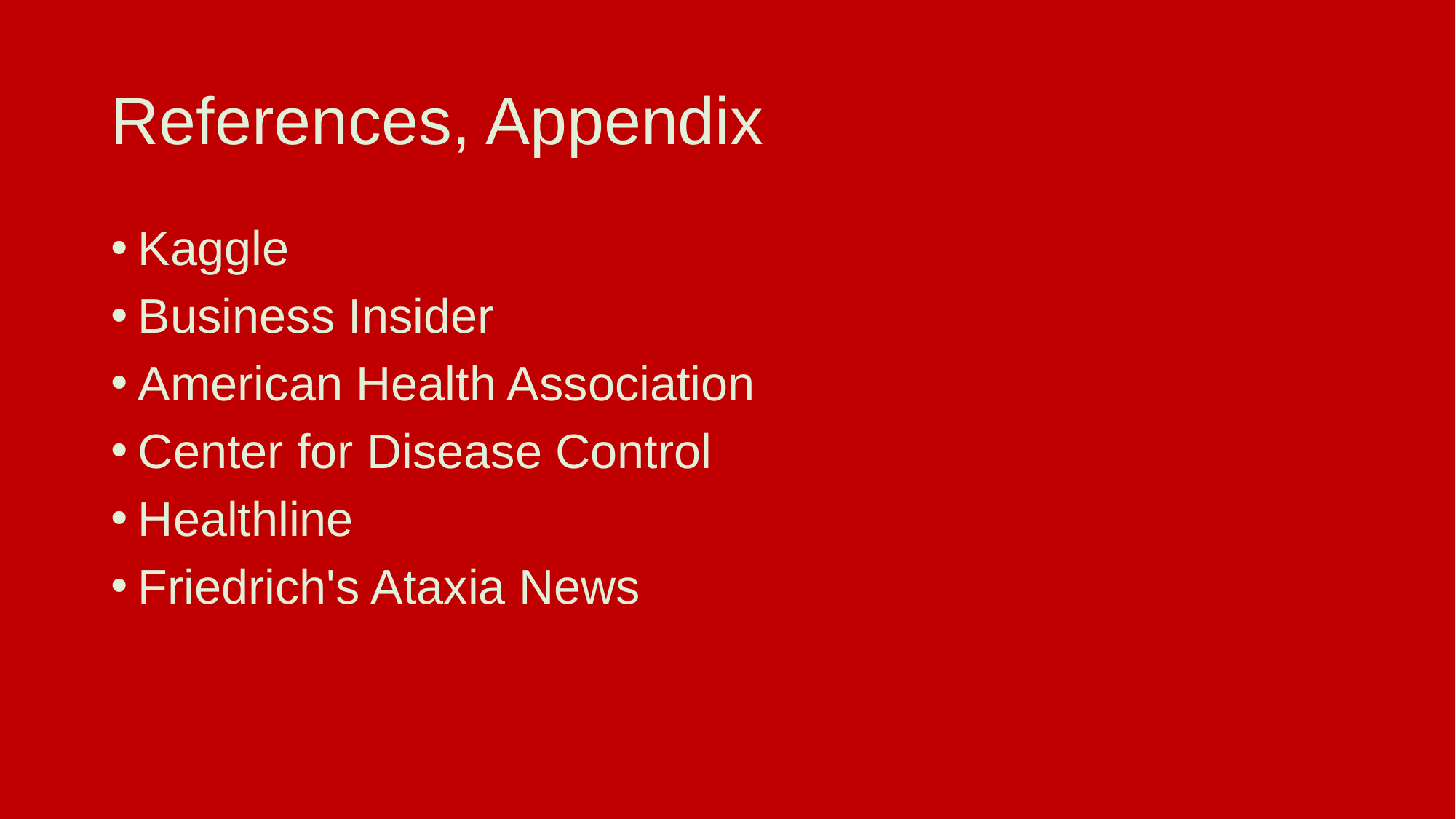

# References, Appendix
Kaggle
Business Insider
American Health Association
Center for Disease Control
Healthline
Friedrich's Ataxia News